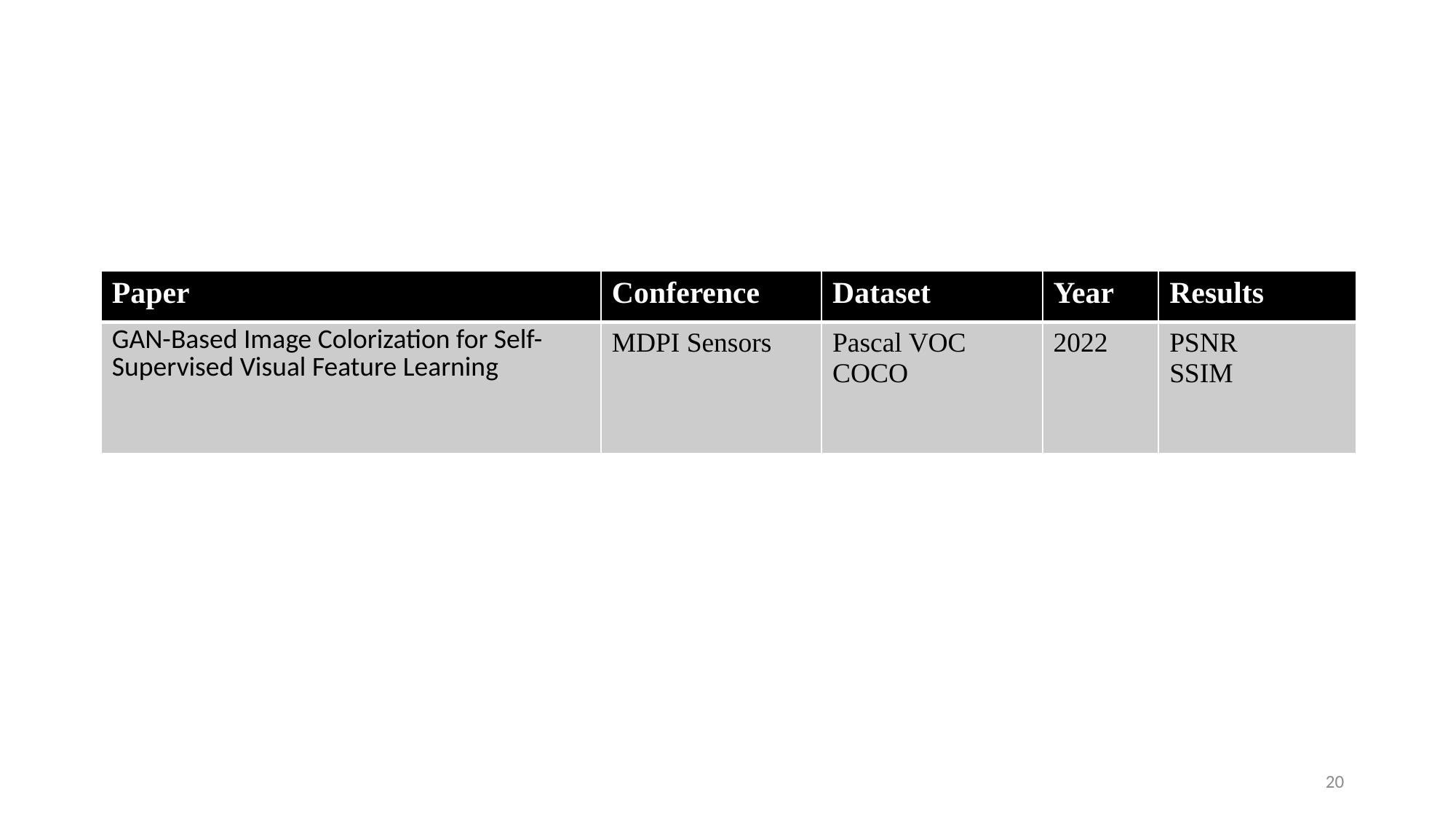

#

| Paper | Conference | Dataset | Year | Results |
| --- | --- | --- | --- | --- |
| GAN-Based Image Colorization for Self-Supervised Visual Feature Learning | MDPI Sensors | Pascal VOC COCO | 2022 | PSNR SSIM |
20